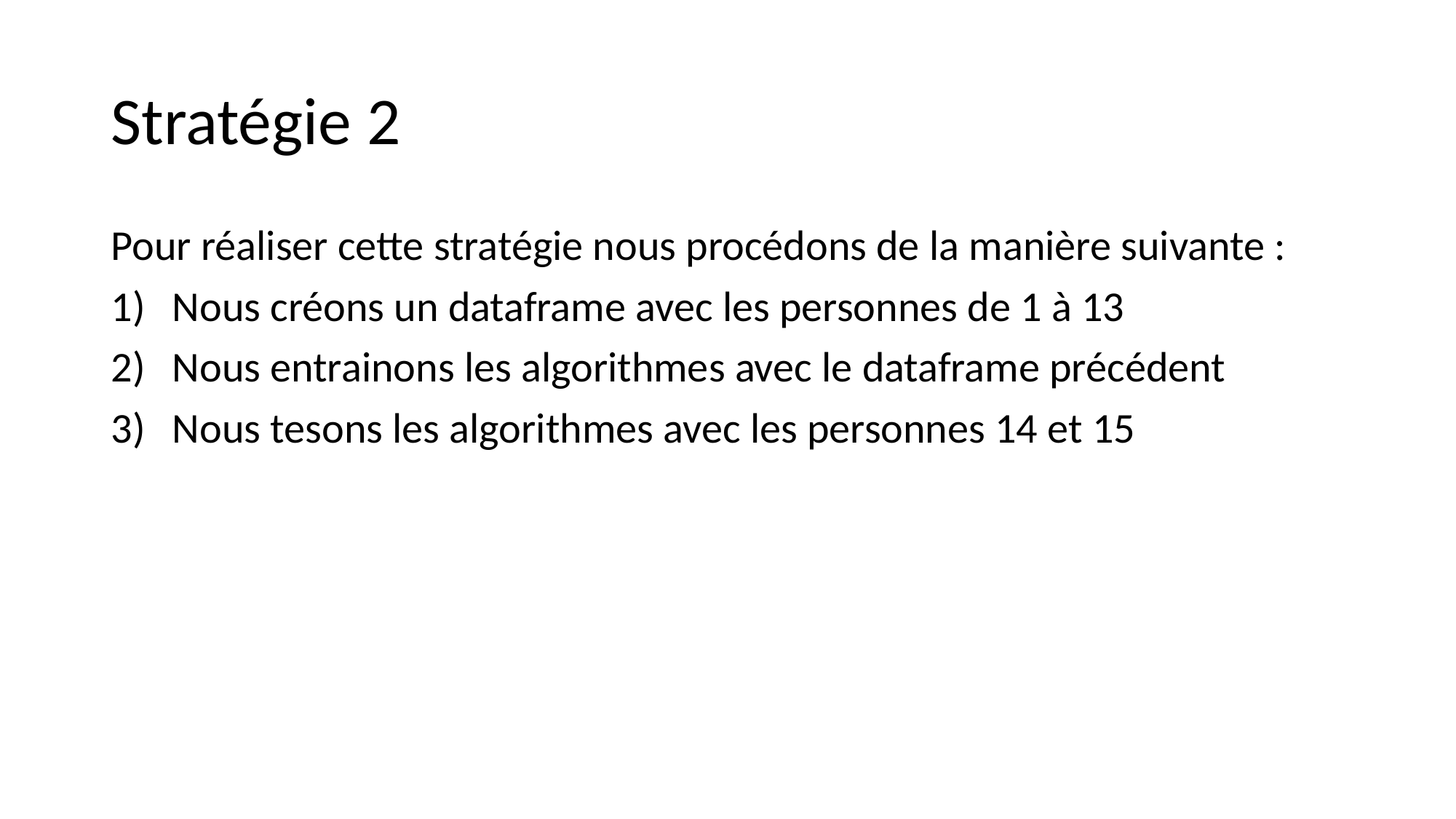

# Stratégie 2
Pour réaliser cette stratégie nous procédons de la manière suivante :
Nous créons un dataframe avec les personnes de 1 à 13
Nous entrainons les algorithmes avec le dataframe précédent
Nous tesons les algorithmes avec les personnes 14 et 15